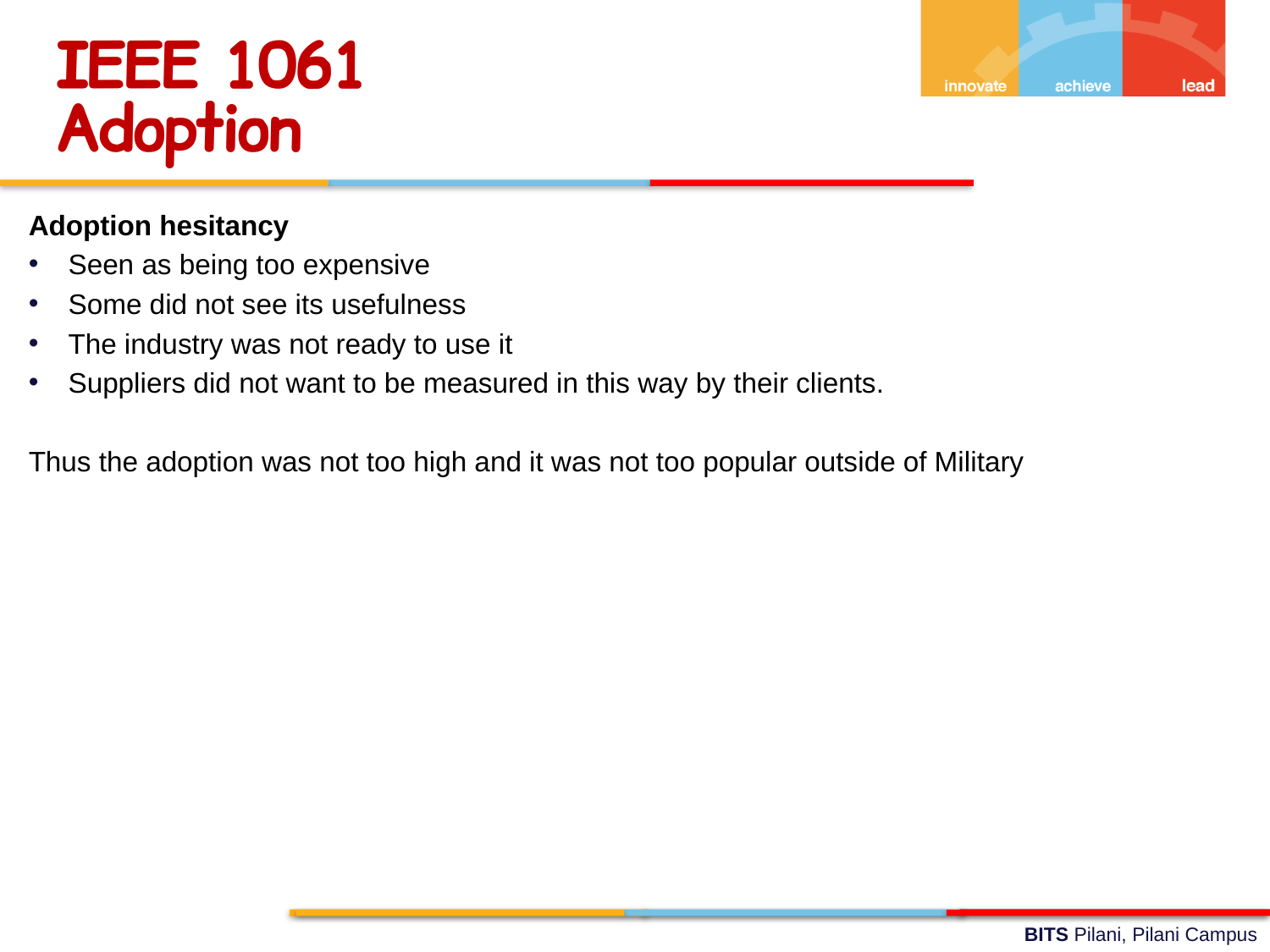

IEEE 1061
Adoption
Adoption hesitancy
Seen as being too expensive
Some did not see its usefulness
The industry was not ready to use it
Suppliers did not want to be measured in this way by their clients.

Thus the adoption was not too high and it was not too popular outside of Military